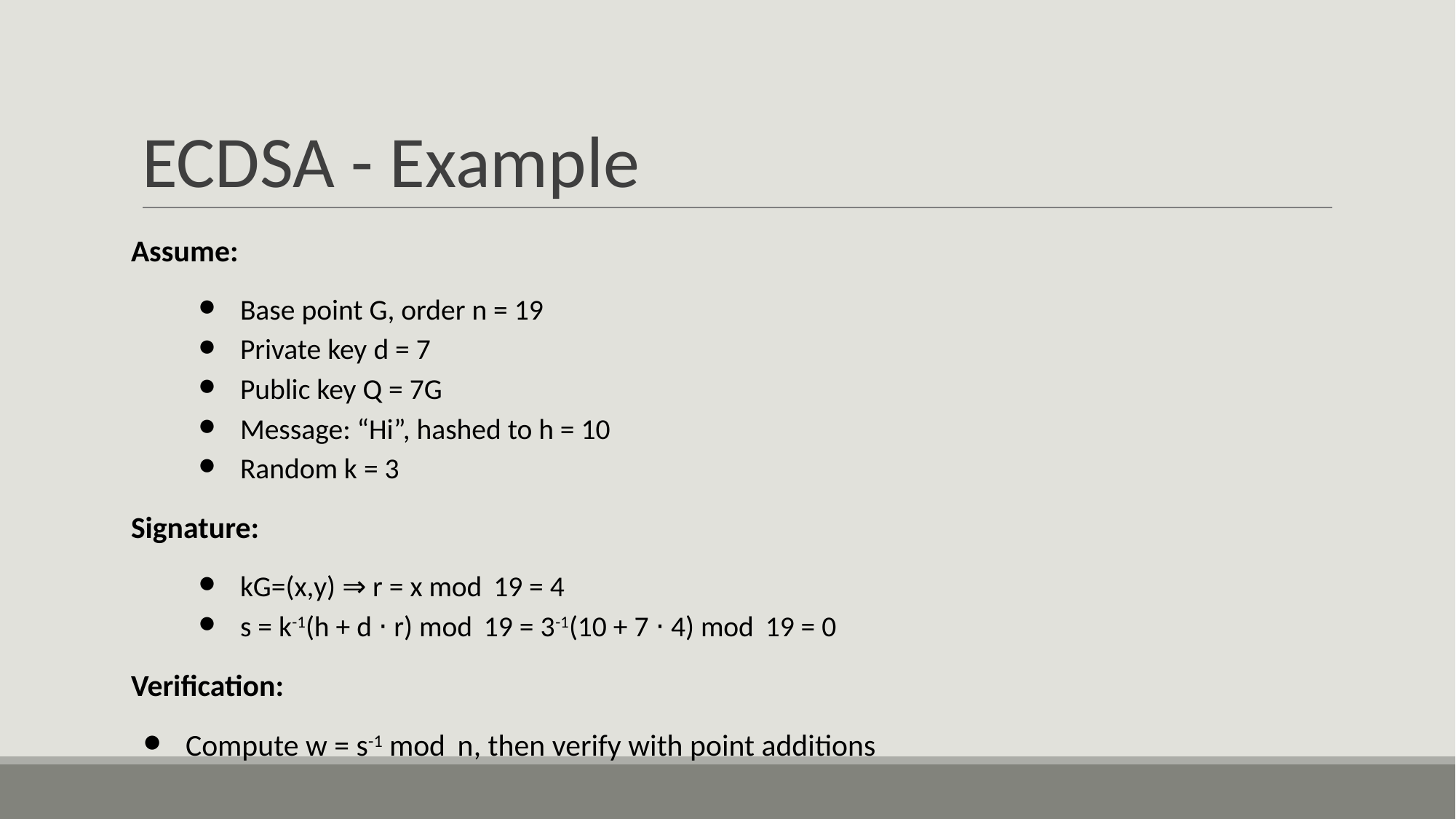

# ECDSA - Example
Assume:
Base point G, order n = 19
Private key d = 7
Public key Q = 7G
Message: “Hi”, hashed to h = 10
Random k = 3
Signature:
kG=(x,y) ⇒ r = x mod  19 = 4
s = k-1(h + d ⋅ r) mod  19 = 3-1(10 + 7 ⋅ 4) mod  19 = 0
Verification:
Compute w = s-1 mod  n, then verify with point additions